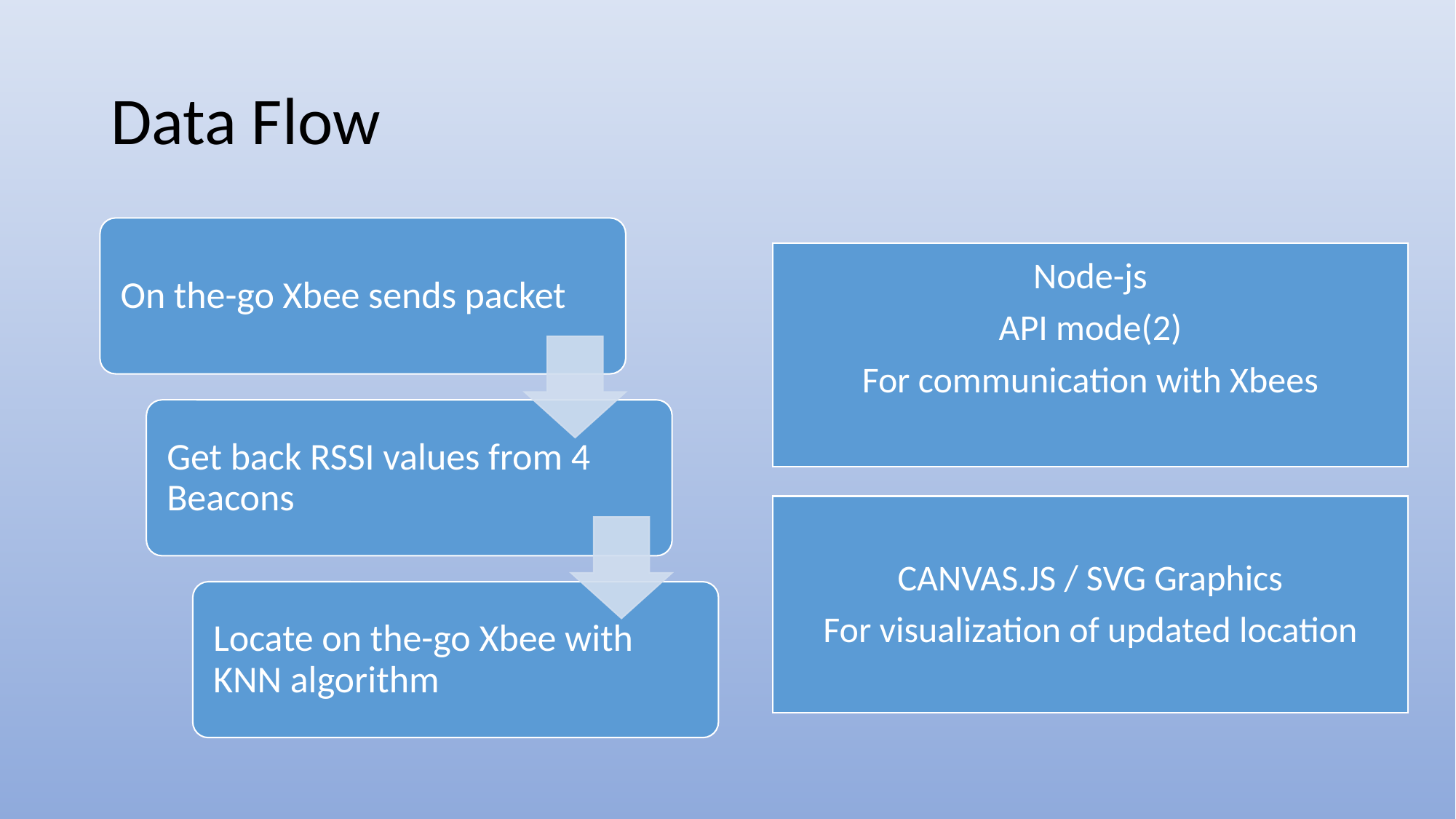

# Data Flow
On the-go Xbee sends packet
Get back RSSI values from 4 Beacons
Locate on the-go Xbee with KNN algorithm

Node-js
API mode(2)
For communication with Xbees

CANVAS.JS / SVG Graphics
For visualization of updated location